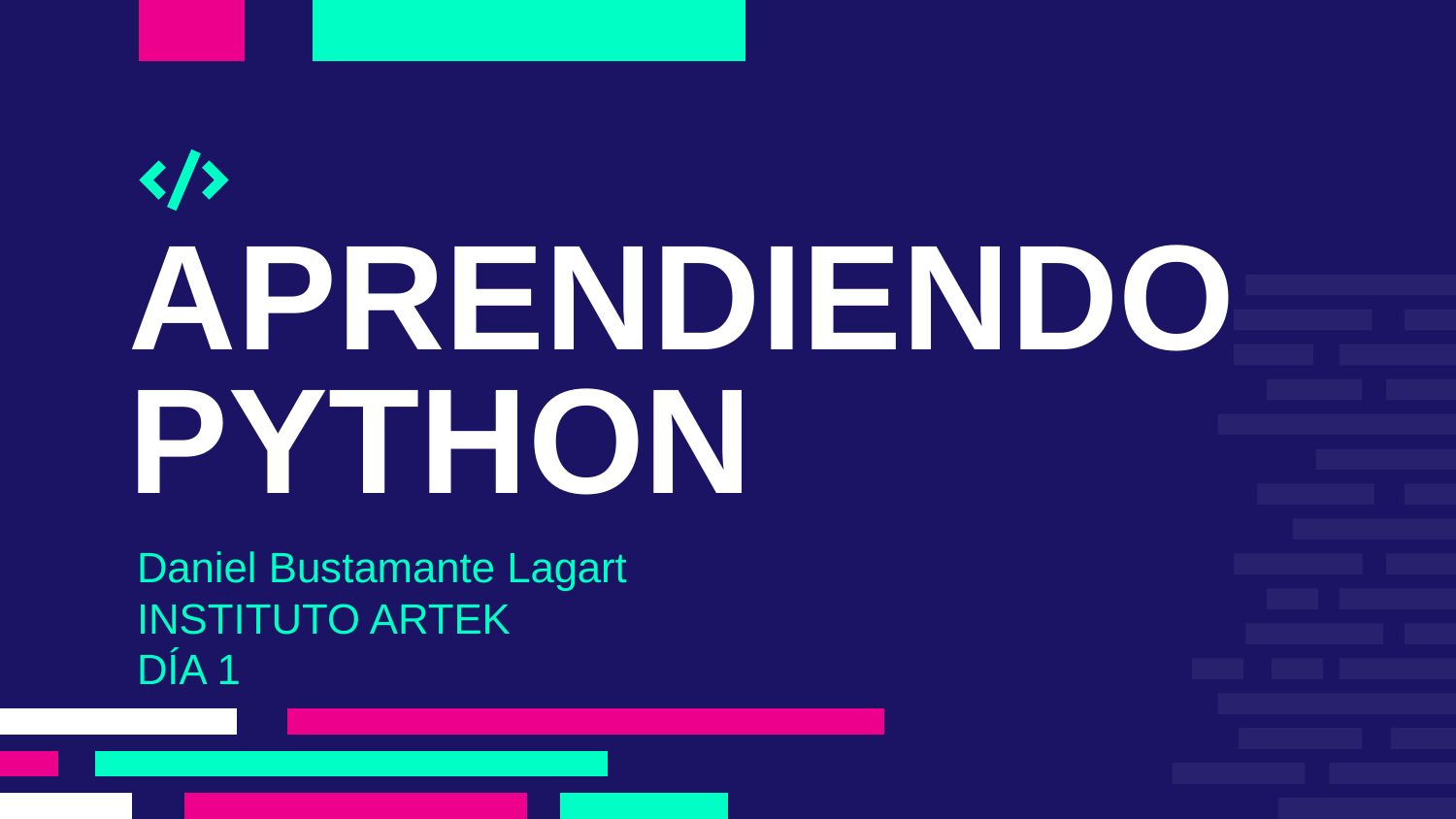

# APRENDIENDO PYTHON
Daniel Bustamante Lagart
INSTITUTO ARTEK
DÍA 1